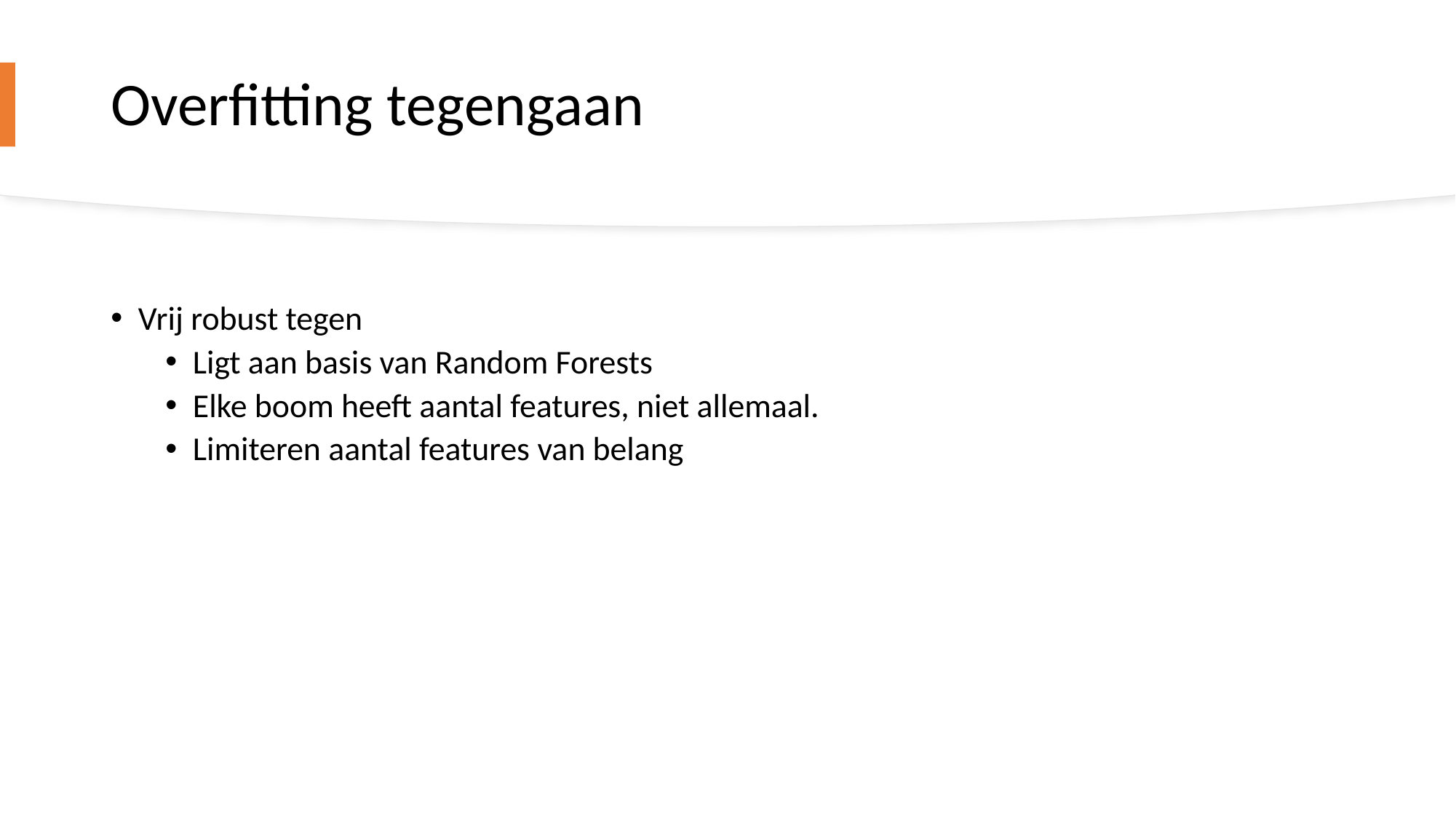

# Overfitting tegengaan

Vrij robust tegen
Ligt aan basis van Random Forests
Elke boom heeft aantal features, niet allemaal.
Limiteren aantal features van belang